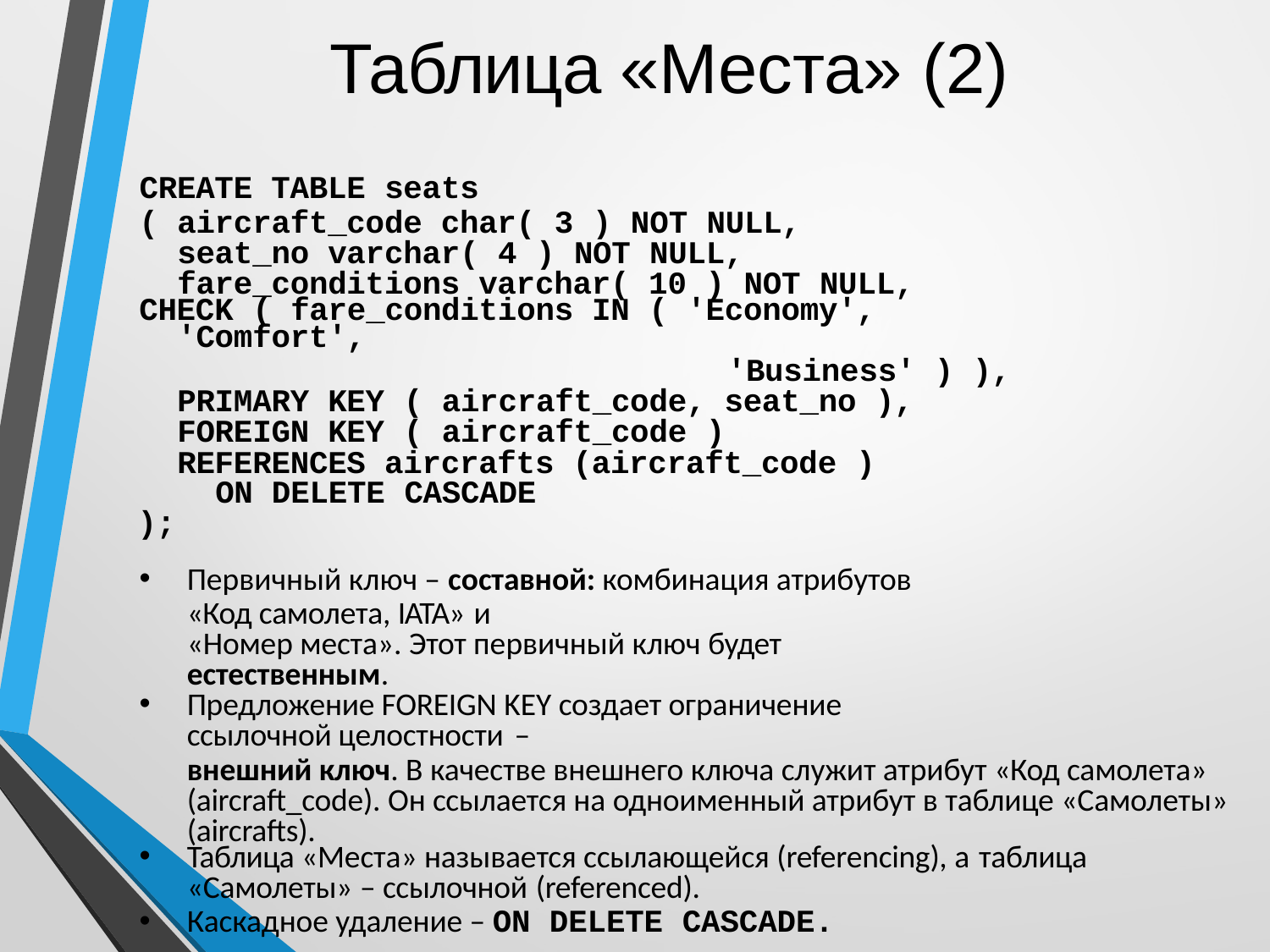

# Таблица «Места» (2)
CREATE TABLE seats
( aircraft_code char( 3 ) NOT NULL,  seat_no varchar( 4 ) NOT NULL,  fare_conditions varchar( 10 ) NOT NULL,
CHECK ( fare_conditions IN ( 'Economy', 'Comfort',
'Business' ) ),  PRIMARY KEY ( aircraft_code, seat_no ),  FOREIGN KEY ( aircraft_code )
REFERENCES aircrafts (aircraft_code )  ON DELETE CASCADE
);
Первичный ключ – составной: комбинация атрибутов «Код самолета, IATA» и
«Номер места». Этот первичный ключ будет естественным.
Предложение FOREIGN KEY создает ограничение ссылочной целостности –
внешний ключ. В качестве внешнего ключа служит атрибут «Код самолета»  (aircraft_code). Он ссылается на одноименный атрибут в таблице «Самолеты»  (aircrafts).
Таблица «Места» называется ссылающейся (referencing), а таблица
«Самолеты» – ссылочной (referenced).
Каскадное удаление – ON DELETE CASCADE.